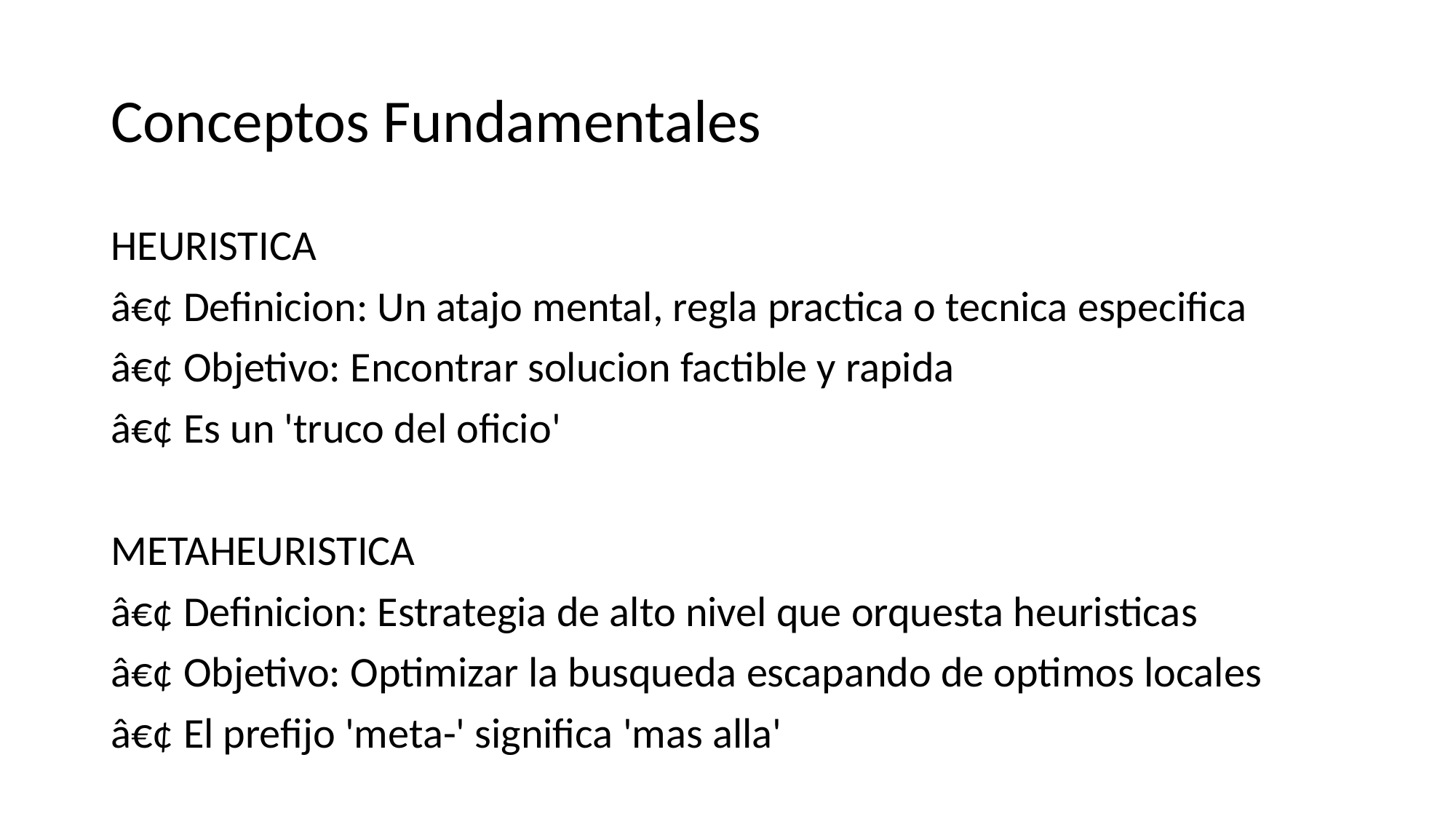

# Conceptos Fundamentales
HEURISTICA
â€¢ Definicion: Un atajo mental, regla practica o tecnica especifica
â€¢ Objetivo: Encontrar solucion factible y rapida
â€¢ Es un 'truco del oficio'

METAHEURISTICA
â€¢ Definicion: Estrategia de alto nivel que orquesta heuristicas
â€¢ Objetivo: Optimizar la busqueda escapando de optimos locales
â€¢ El prefijo 'meta-' significa 'mas alla'